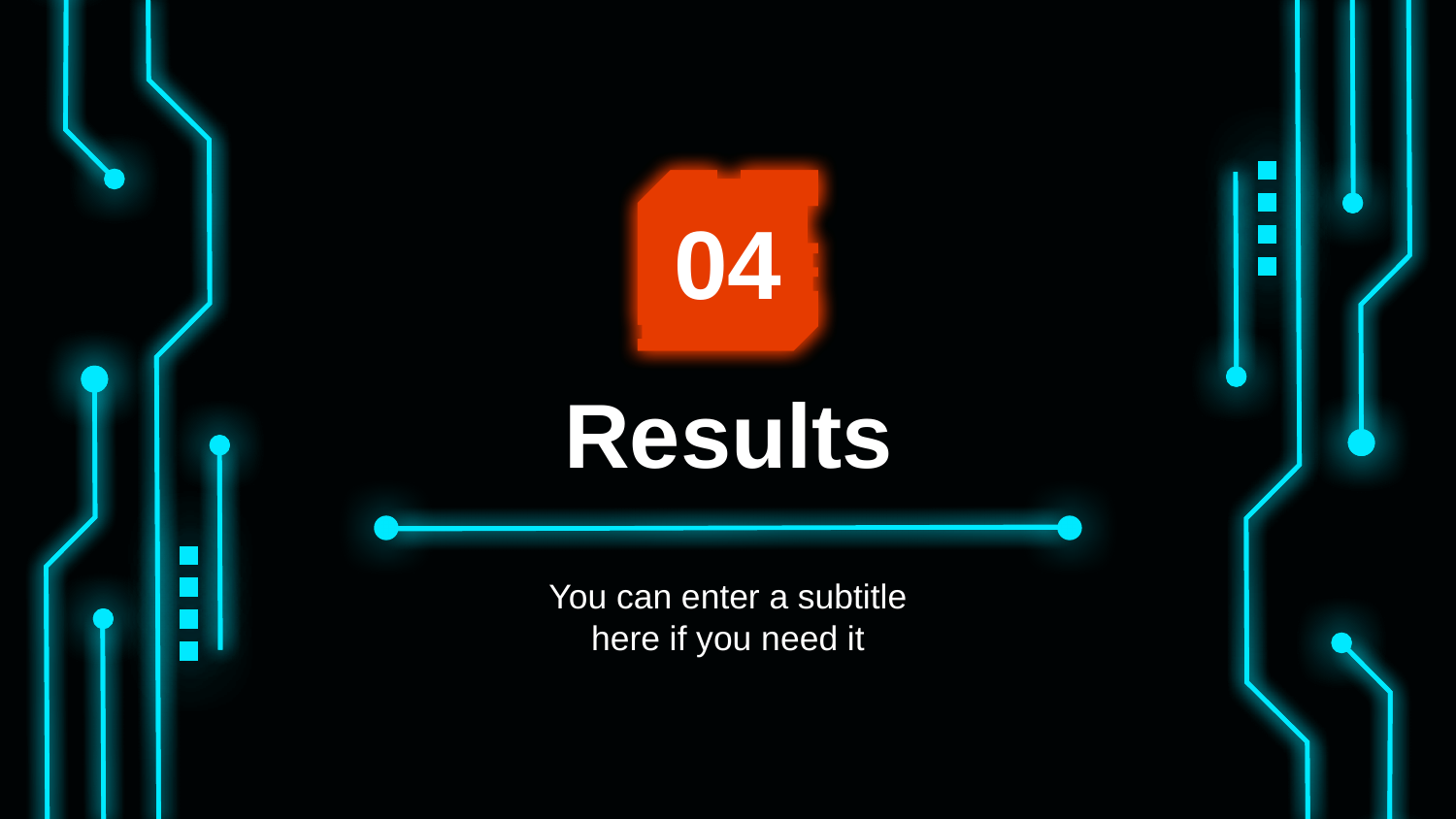

04
# Results

You can enter a subtitle here if you need it